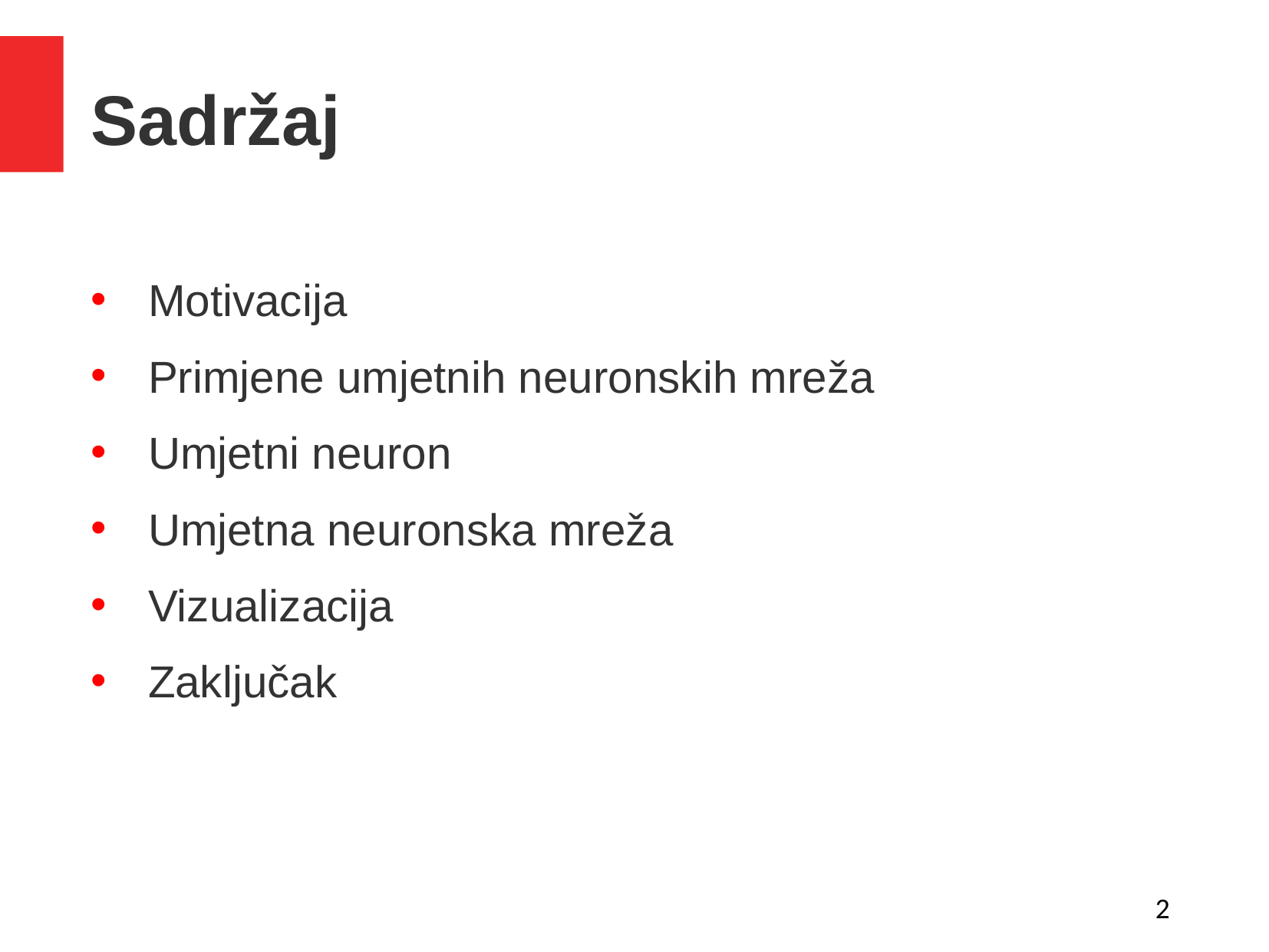

# Sadržaj
Motivacija
Primjene umjetnih neuronskih mreža
Umjetni neuron
Umjetna neuronska mreža
Vizualizacija
Zaključak
2